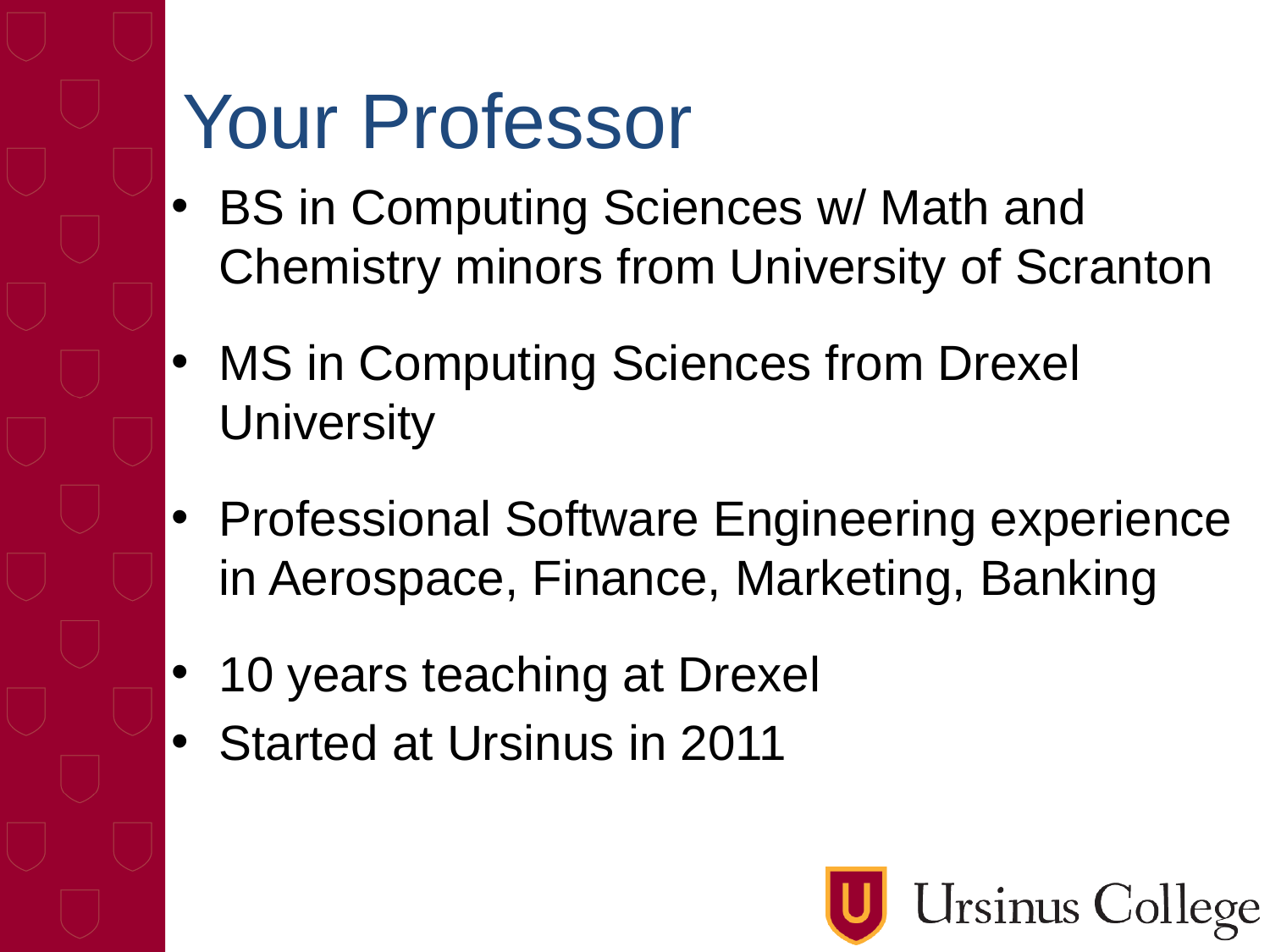

# Your Professor
BS in Computing Sciences w/ Math and Chemistry minors from University of Scranton

MS in Computing Sciences from Drexel University

Professional Software Engineering experience in Aerospace, Finance, Marketing, Banking

10 years teaching at Drexel
Started at Ursinus in 2011